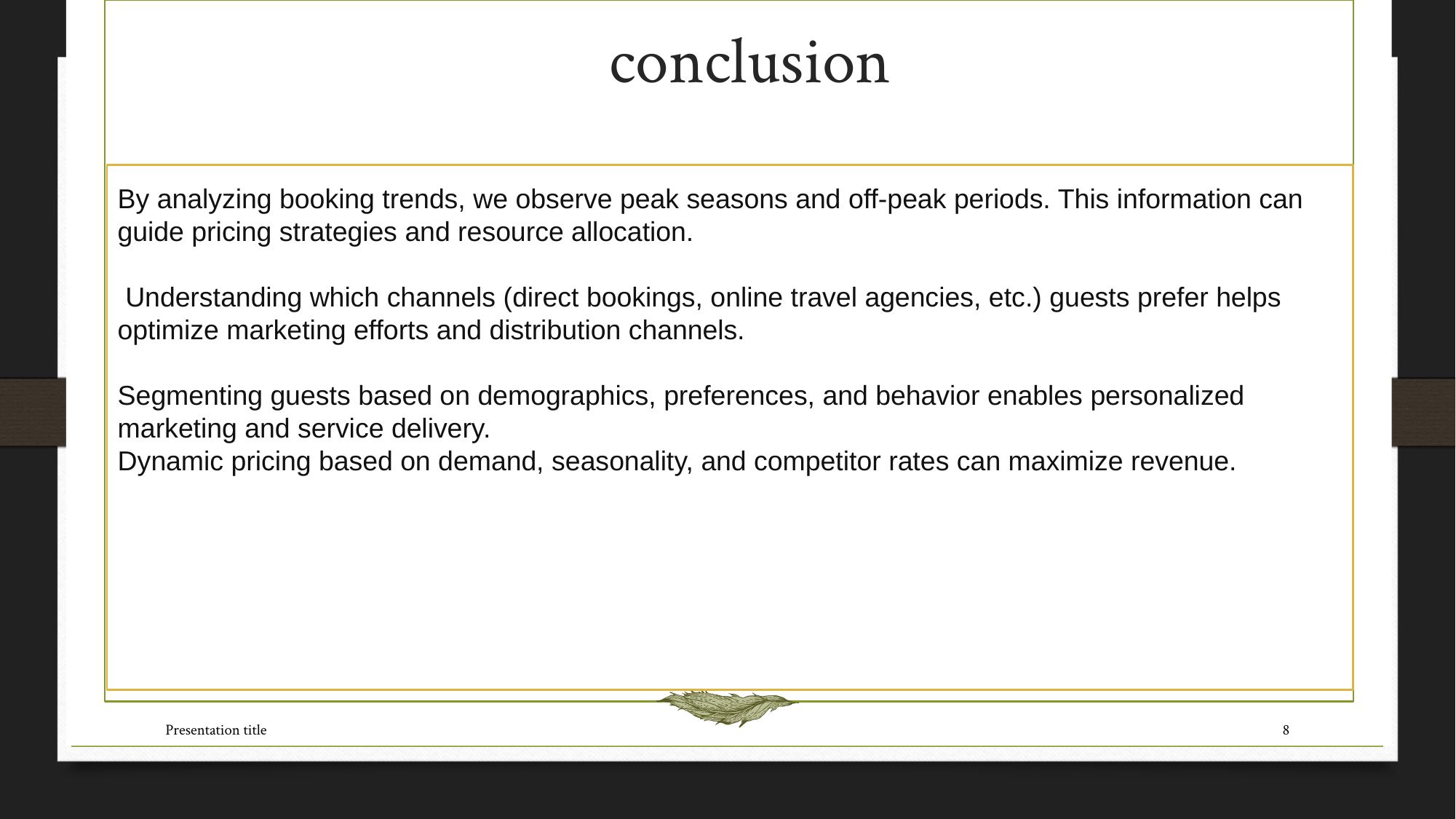

# conclusion

By analyzing booking trends, we observe peak seasons and off-peak periods. This information can guide pricing strategies and resource allocation.

 Understanding which channels (direct bookings, online travel agencies, etc.) guests prefer helps optimize marketing efforts and distribution channels.

Segmenting guests based on demographics, preferences, and behavior enables personalized marketing and service delivery.
Dynamic pricing based on demand, seasonality, and competitor rates can maximize revenue.

Presentation title
8